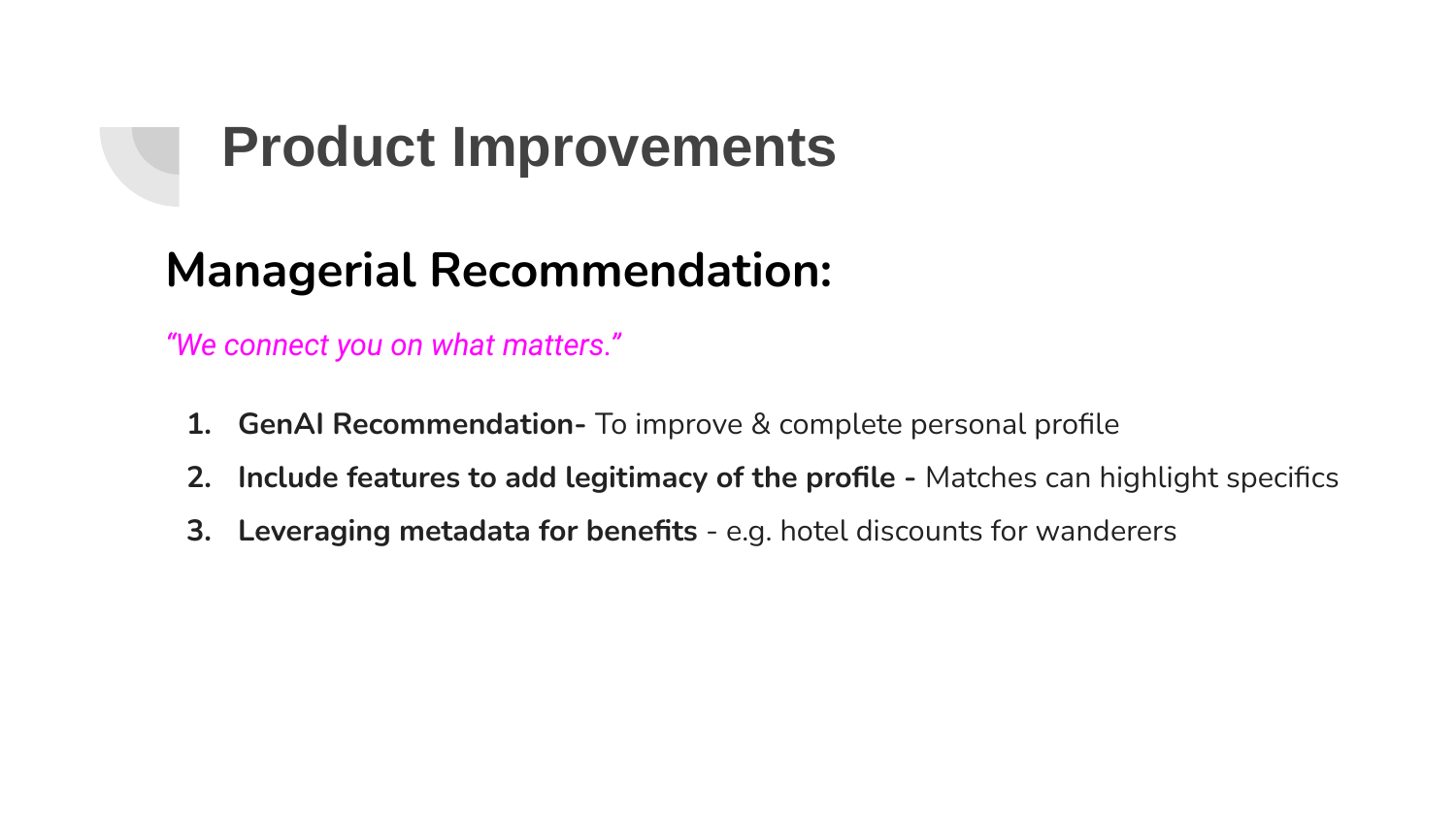

# Product Improvements
Managerial Recommendation:
“We connect you on what matters.”
GenAI Recommendation- To improve & complete personal profile
Include features to add legitimacy of the profile - Matches can highlight specifics
Leveraging metadata for benefits - e.g. hotel discounts for wanderers